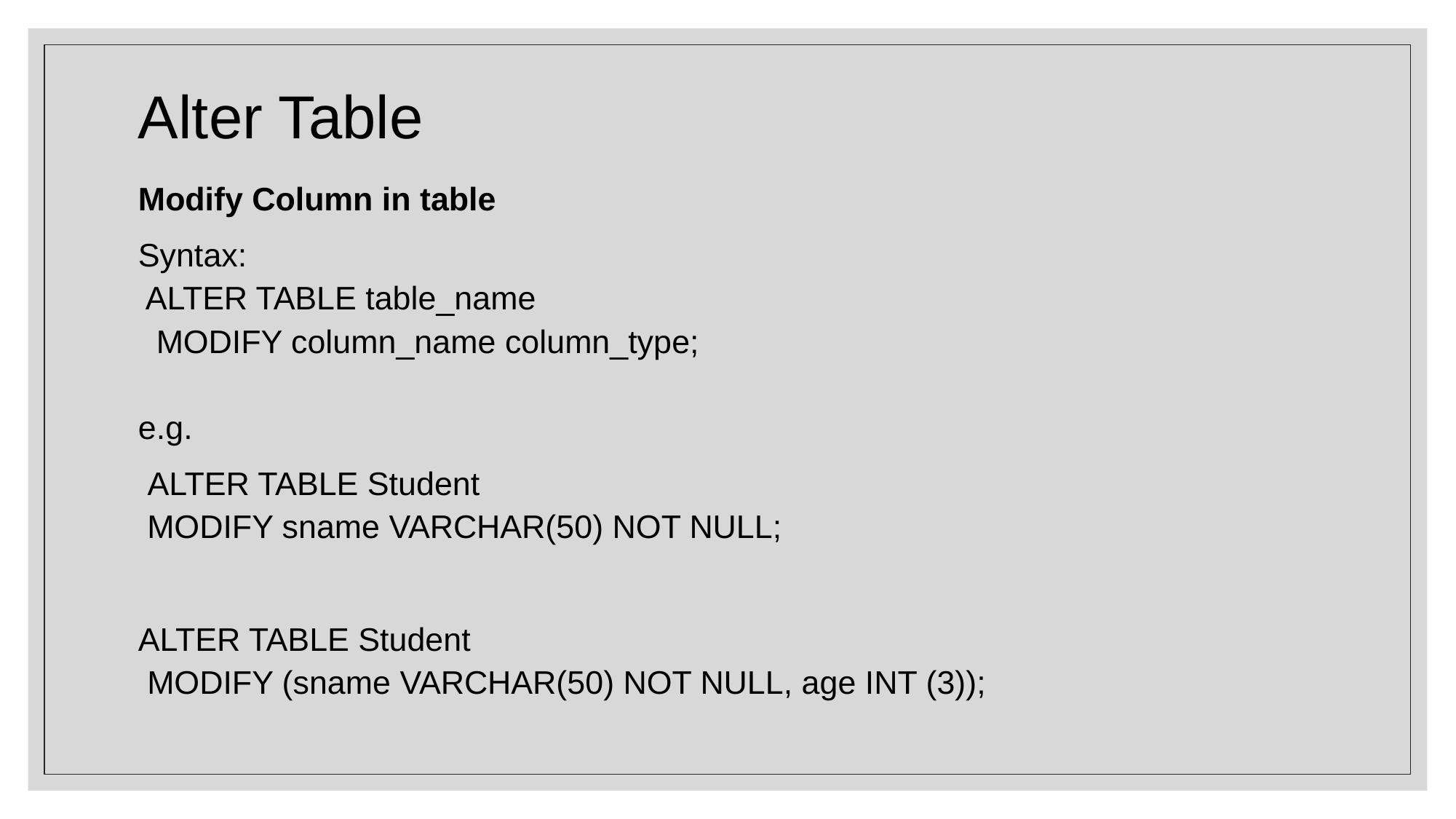

# Alter Table
Modify Column in table
Syntax:
 ALTER TABLE table_name
  MODIFY column_name column_type;
e.g.
 ALTER TABLE Student
 MODIFY sname VARCHAR(50) NOT NULL;

ALTER TABLE Student
 MODIFY (sname VARCHAR(50) NOT NULL, age INT (3));